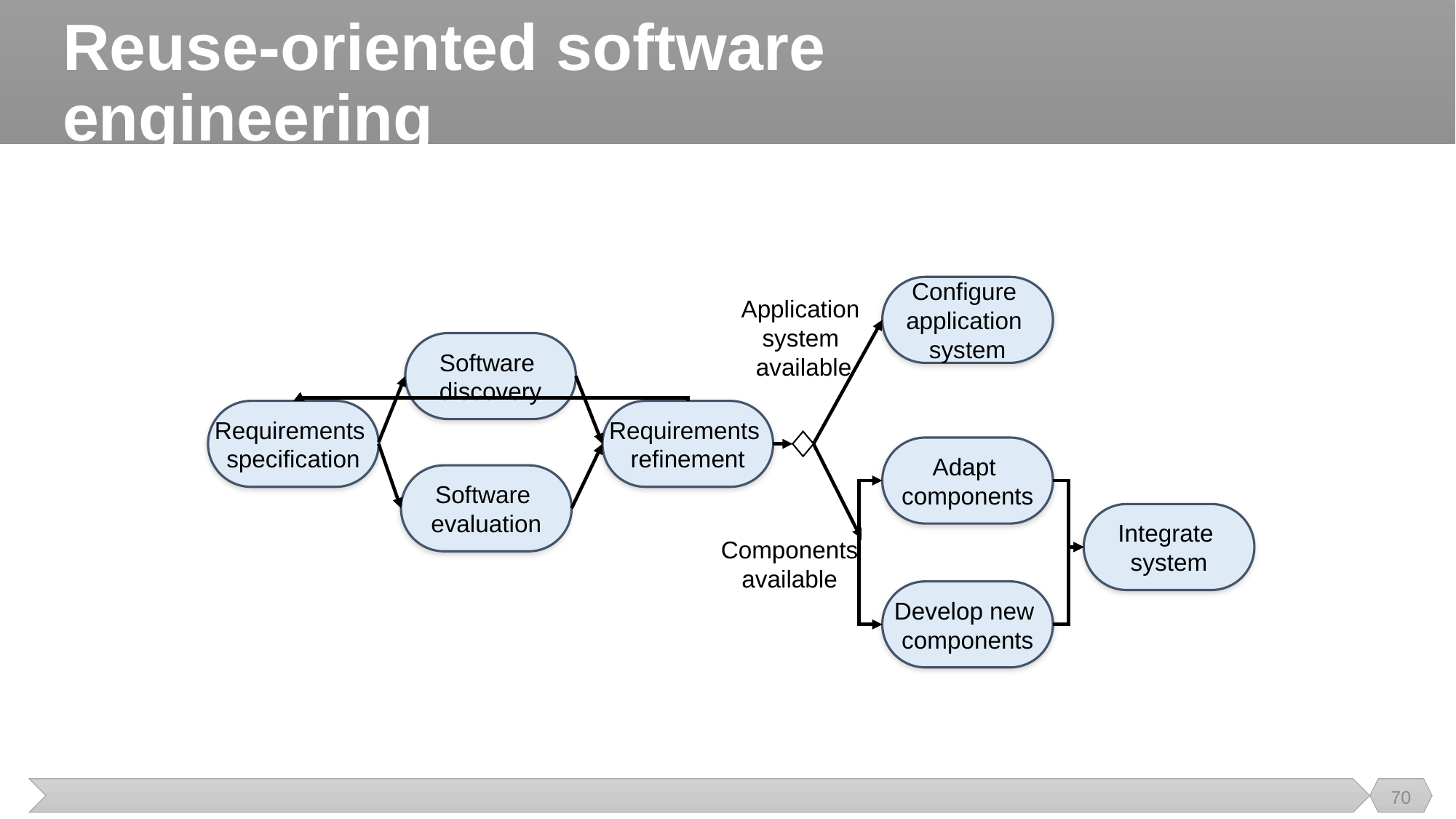

# Reuse-oriented software engineering
Configure
application
system
Application
system
available
Software
discovery
Requirements
specification
Requirements
refinement

Adapt
components
Software
evaluation
Integrate
system
Components
available
Develop new
components
70